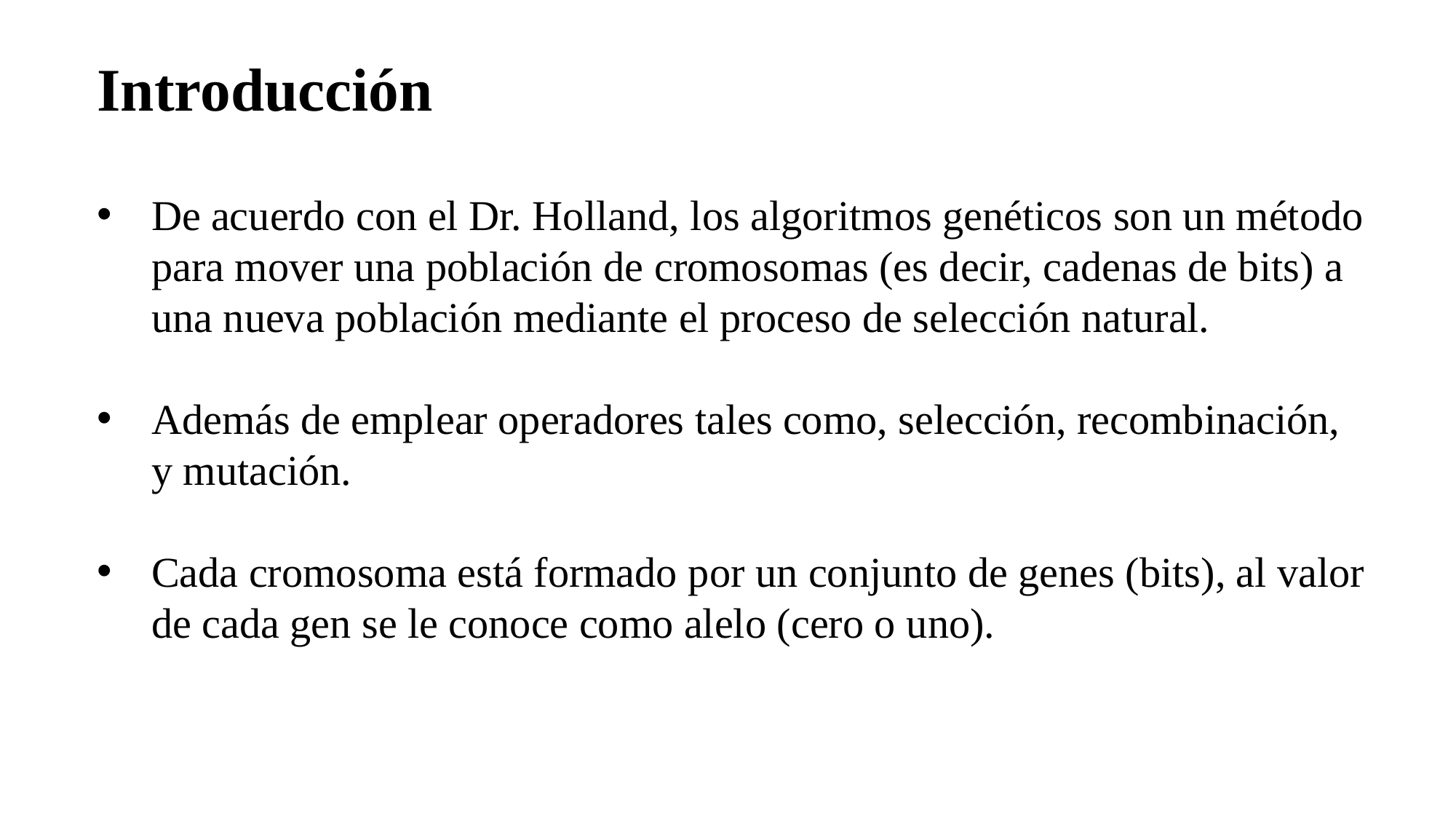

Introducción
De acuerdo con el Dr. Holland, los algoritmos genéticos son un método para mover una población de cromosomas (es decir, cadenas de bits) a una nueva población mediante el proceso de selección natural.

Además de emplear operadores tales como, selección, recombinación, y mutación.

Cada cromosoma está formado por un conjunto de genes (bits), al valor de cada gen se le conoce como alelo (cero o uno).